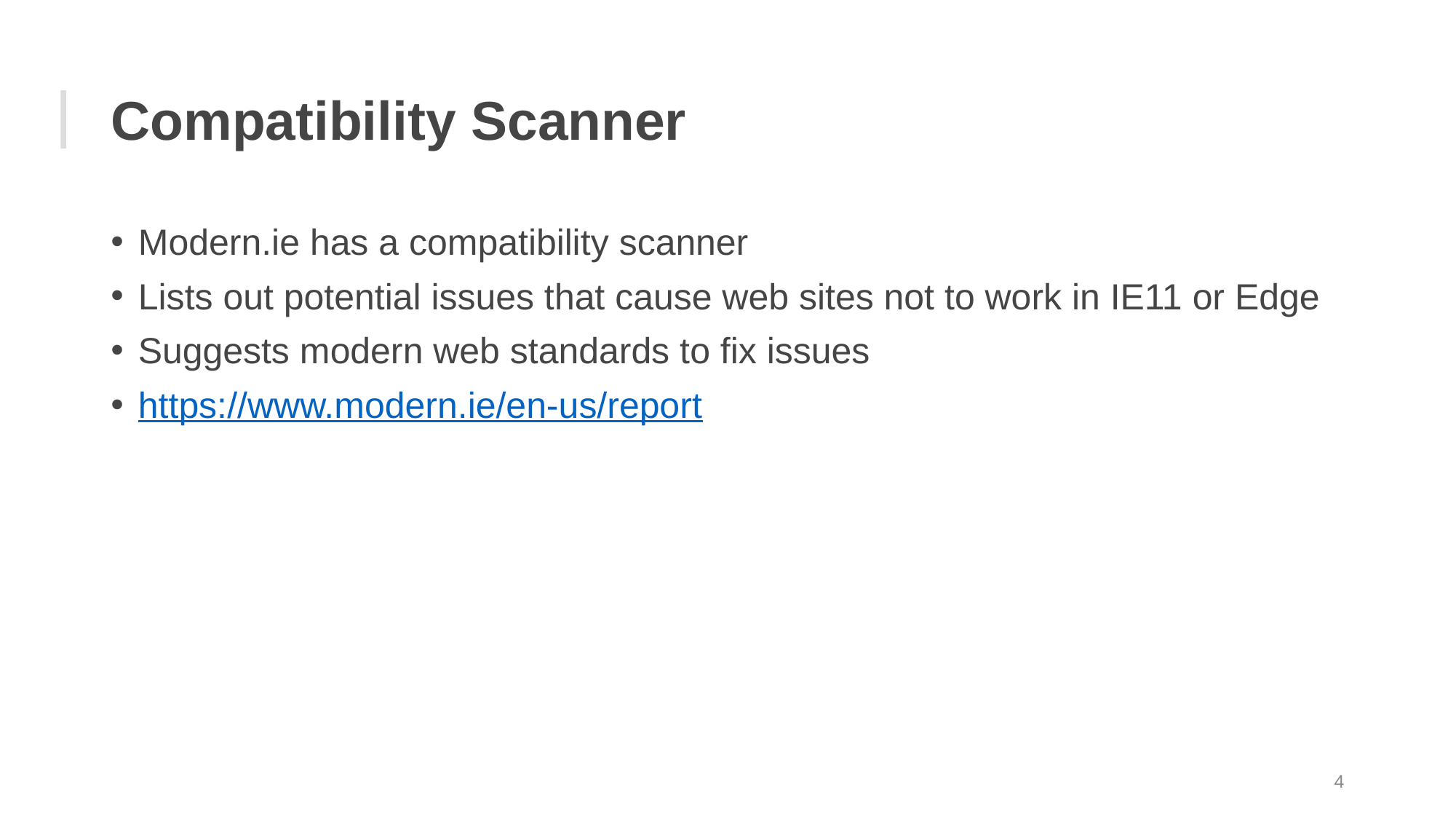

# Compatibility Scanner
Modern.ie has a compatibility scanner
Lists out potential issues that cause web sites not to work in IE11 or Edge
Suggests modern web standards to fix issues
https://www.modern.ie/en-us/report
4